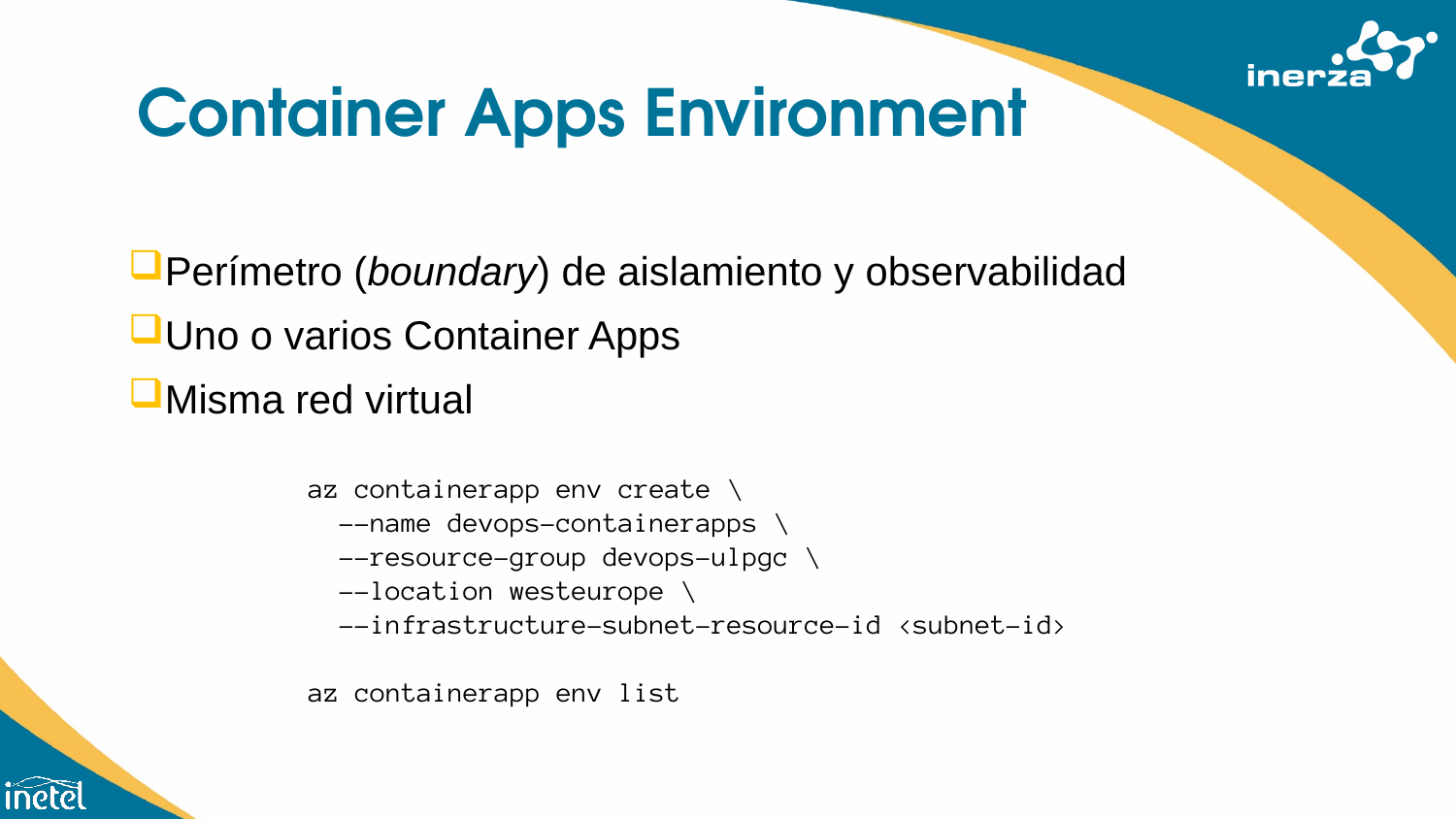

# Container Apps Environment
Perímetro (boundary) de aislamiento y observabilidad
Uno o varios Container Apps
Misma red virtual
az containerapp env create \
  --name devops-containerapps \
  --resource-group devops-ulpgc \
  --location westeurope \
  --infrastructure-subnet-resource-id <subnet-id>

az containerapp env list